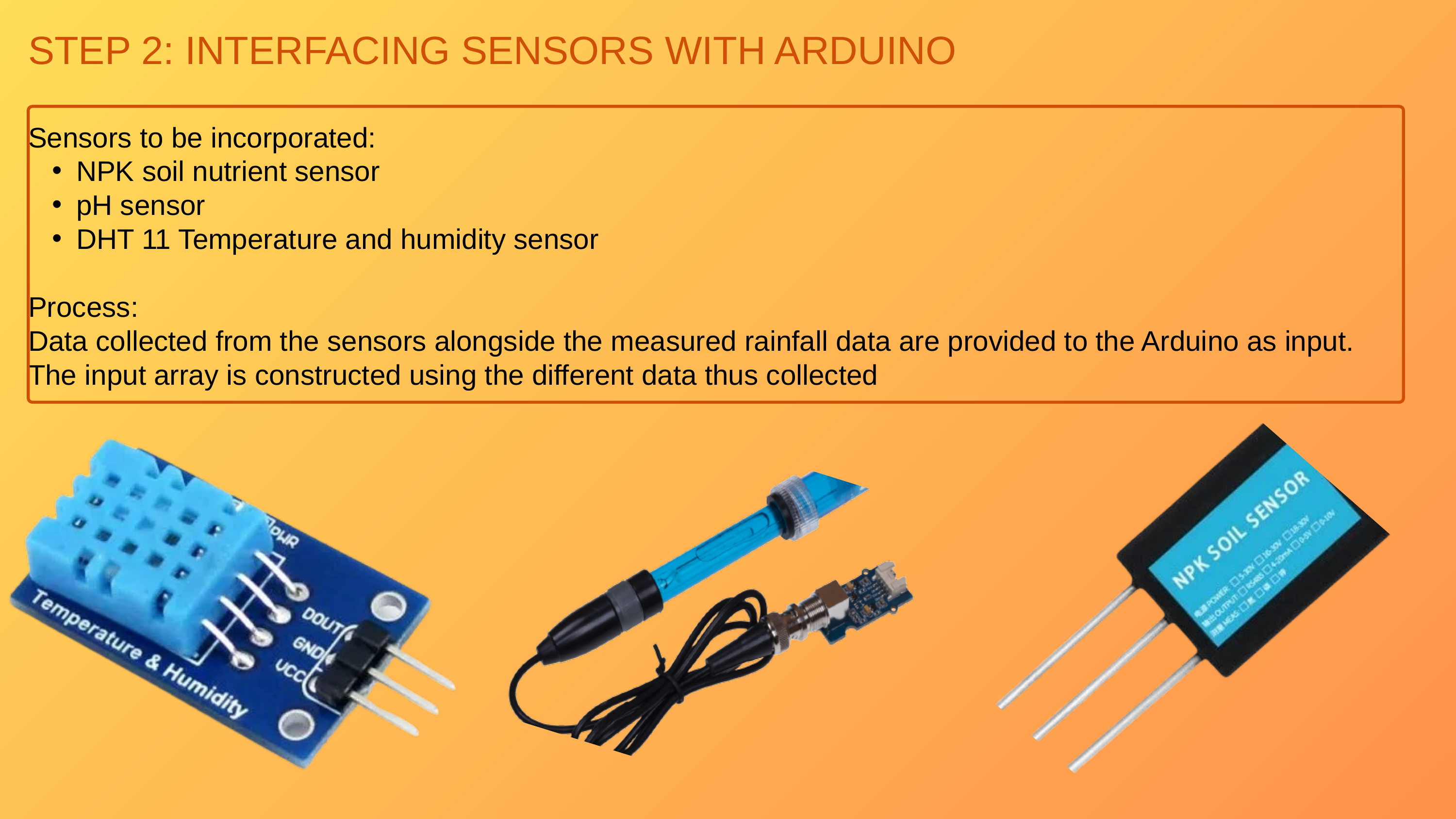

STEP 2: INTERFACING SENSORS WITH ARDUINO

Sensors to be incorporated:
NPK soil nutrient sensor
pH sensor
DHT 11 Temperature and humidity sensor

Process:
Data collected from the sensors alongside the measured rainfall data are provided to the Arduino as input.
The input array is constructed using the different data thus collected